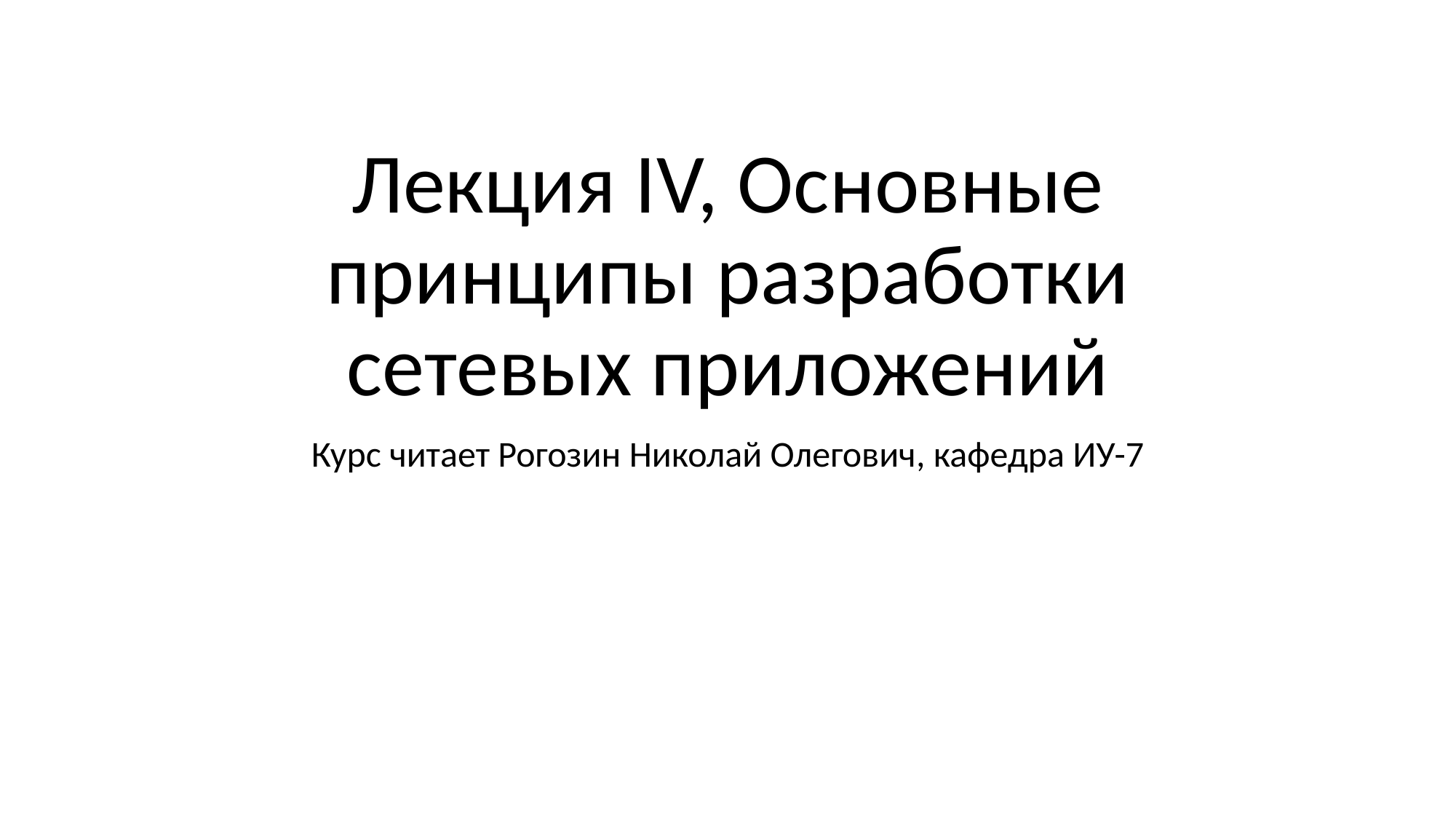

# Лекция IV, Основные принципы разработки сетевых приложений
Курс читает Рогозин Николай Олегович, кафедра ИУ-7